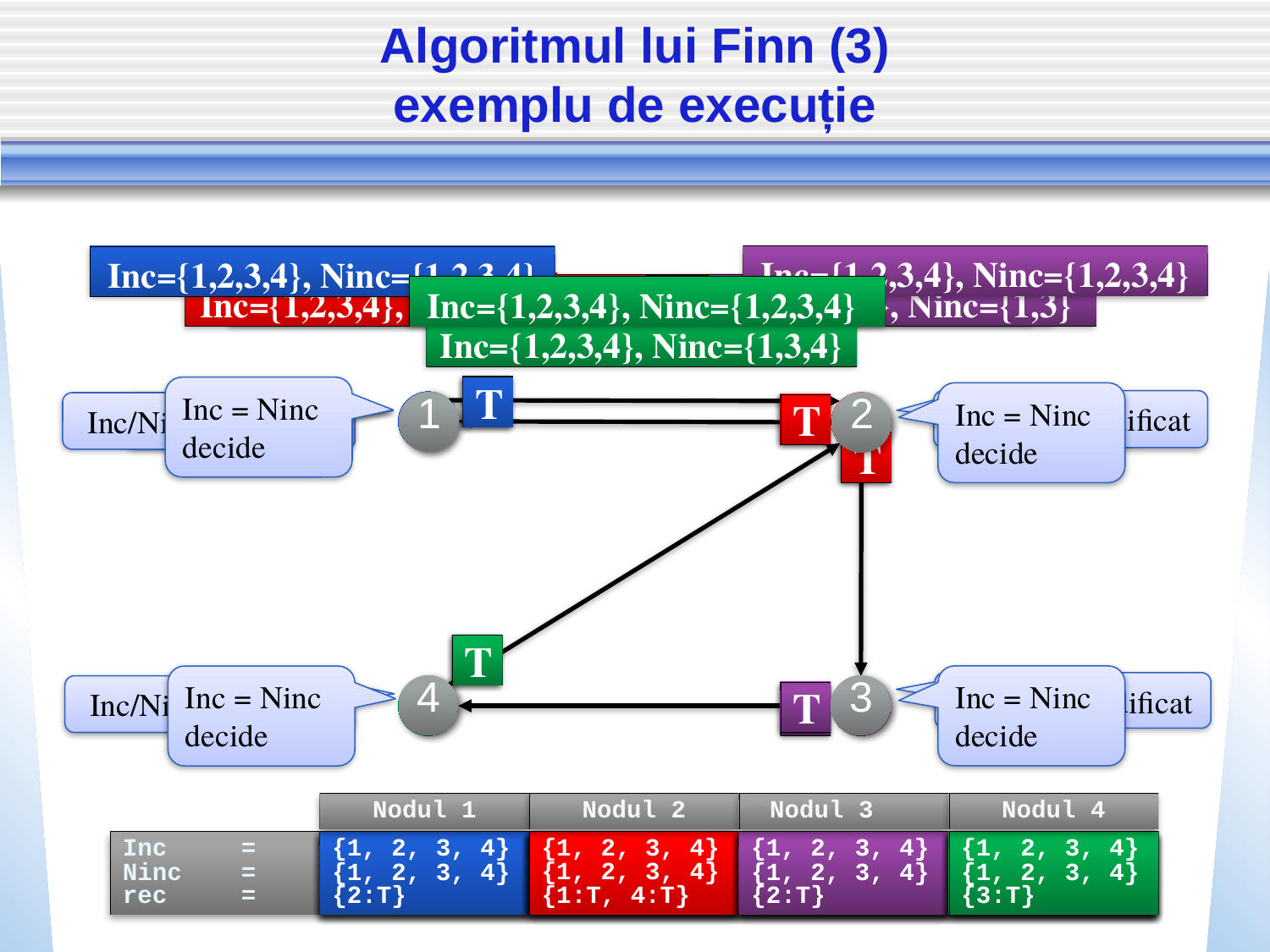

# Algoritmul lui Finn (3) exemplu de execuție
Inc={1,2,3,4}, Ninc={1,2,3,4}
Inc={1,2,3,4}, Ninc={1,2,3,4}
Inc={1,2}, Ninc={1}
Inc={1,2}, Ninc={}
Inc={1,2}, Ninc={1}
Inc={1}, Ninc={}
Inc={1,2,3,4}, Ninc={3,4}
Inc={1,2,3}, Ninc={3}
Inc={1,2,3,4}, Ninc={1,2,3,4}
Inc={1,2,3}, Ninc={1,3}
Inc={1,2,3,4}, Ninc={1,2,3,4}
Inc={1,2,3,4}, Ninc={1,3,4}
T
T
T
Inc = Ninc
decide
Inc = Ninc
decide
Inc/NInc modificat
1
1
2
2
Inc/Ninc modificat
1 este inițiator
T
T
T
T
T
T
T
T
T
Inc = Ninc
decide
Inc = Ninc
decide
Inc/Ninc modificat
4
3
4
3
Inc/Ninc modificat
T
T
T
Nodul 1
Nodul 2
Nodul 4
Nodul 3
{1}
{}
{2:F}
{2}
{}
{1:F, 4:F}
{1, 2}
{}
{1:T, 4:F}
{1, 2}
{1}
{1:T, 4:F}
{1, 2, 3, 4}
{1, 2, 3, 4}
{1:T, 4:T}
{1, 2, 3, 4}
{1, 2, 3, 4}
{1:T, 4:T}
{1, 2, 3}
{3}
{2:T}
{4}
{}
{3:F}
{1, 2, 3, 4}
{1, 3, 4}
{3:T}
{1, 2, 3, 4}
{1, 3, 4}
{3:T}
{1, 2, 3, 4}
{3, 4}
{3:T}
{1, 2, 3, 4}
{3, 4}
{3:T}
{1, 2, 3, 4}
{1, 2, 3, 4}
{3:T}
Inc     =
Ninc    =
rec     =
{1, 2}
{1}
{2:T}
{1, 2, 3, 4}
{1, 2, 3, 4}
{2:T}
{1, 2, 3, 4}
{1, 2, 3, 4}
{2:T}
{1, 2}
{1}
{2:T}
{1, 2}
{}
{1:T, 4:F}
{1, 2}
{1}
{1:T, 4:F}
{1, 2, 3}
{1, 3}
{2:T}
{1, 2, 3, 4}
{1, 2, 3, 4}
{2:T}
{3}
{}
{2:F}
{1, 2, 3}
{3}
{2:T}
{1, 2, 3}
{1, 3}
{2:T}
{1, 2, 3, 4}
{1, 2, 3, 4}
{2:T}
{1, 2, 3, 4}
{1, 2, 3, 4}
{3:T}